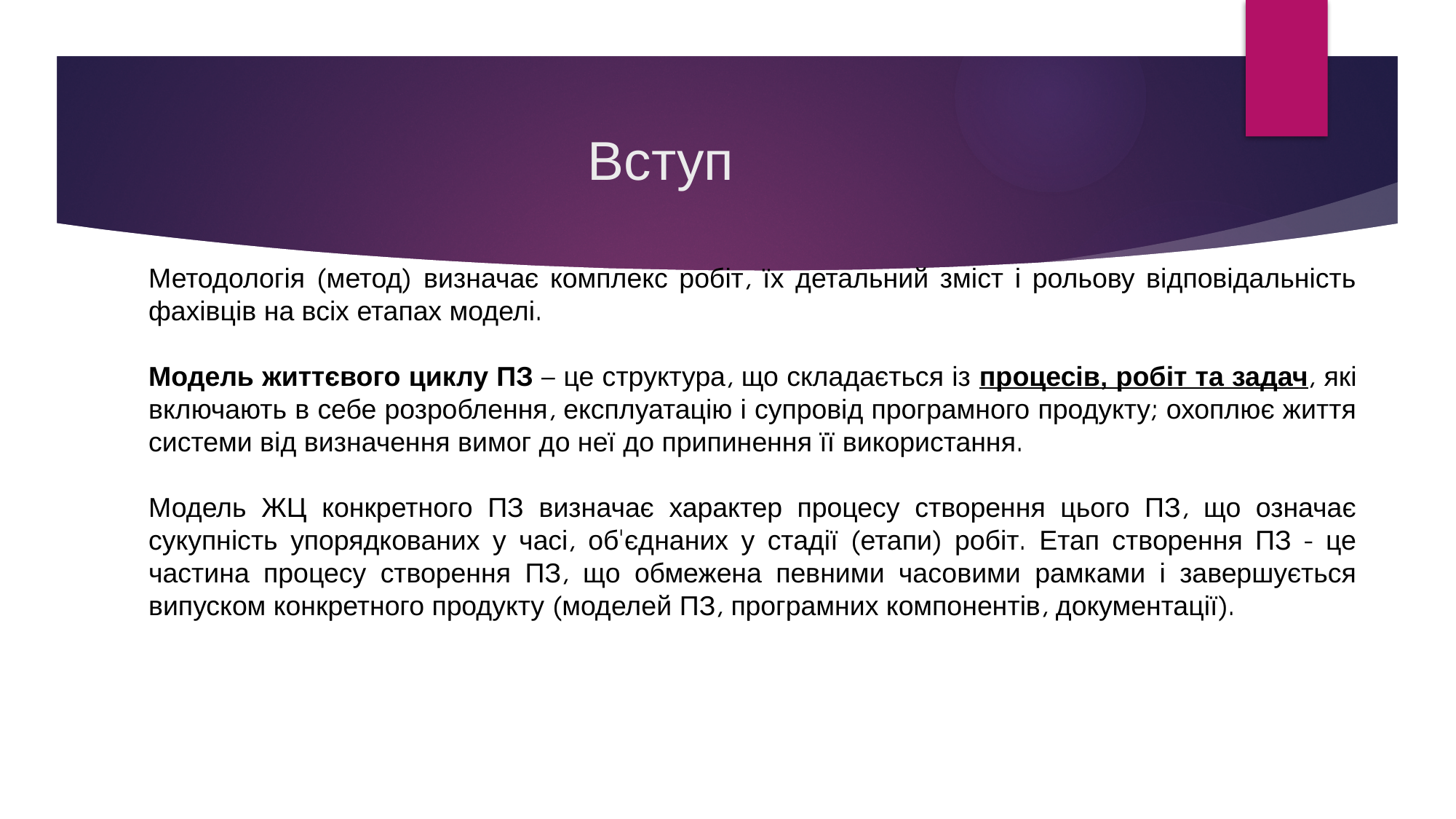

# Вступ
Методологія (метод) визначає комплекс робіт, їх детальний зміст і рольову відповідальність фахівців на всіх етапах моделі.

Модель життєвого циклу ПЗ – це структура, що складається із процесів, робіт та задач, які включають в себе розроблення, експлуатацію і супровід програмного продукту; охоплює життя системи від визначення вимог до неї до припинення її використання.

Модель ЖЦ конкретного ПЗ визначає характер процесу створення цього ПЗ, що означає сукупність упорядкованих у часі, об'єднаних у стадії (етапи) робіт. Етап створення ПЗ - це частина процесу створення ПЗ, що обмежена певними часовими рамками і завершується випуском конкретного продукту (моделей ПЗ, програмних компонентів, документації).